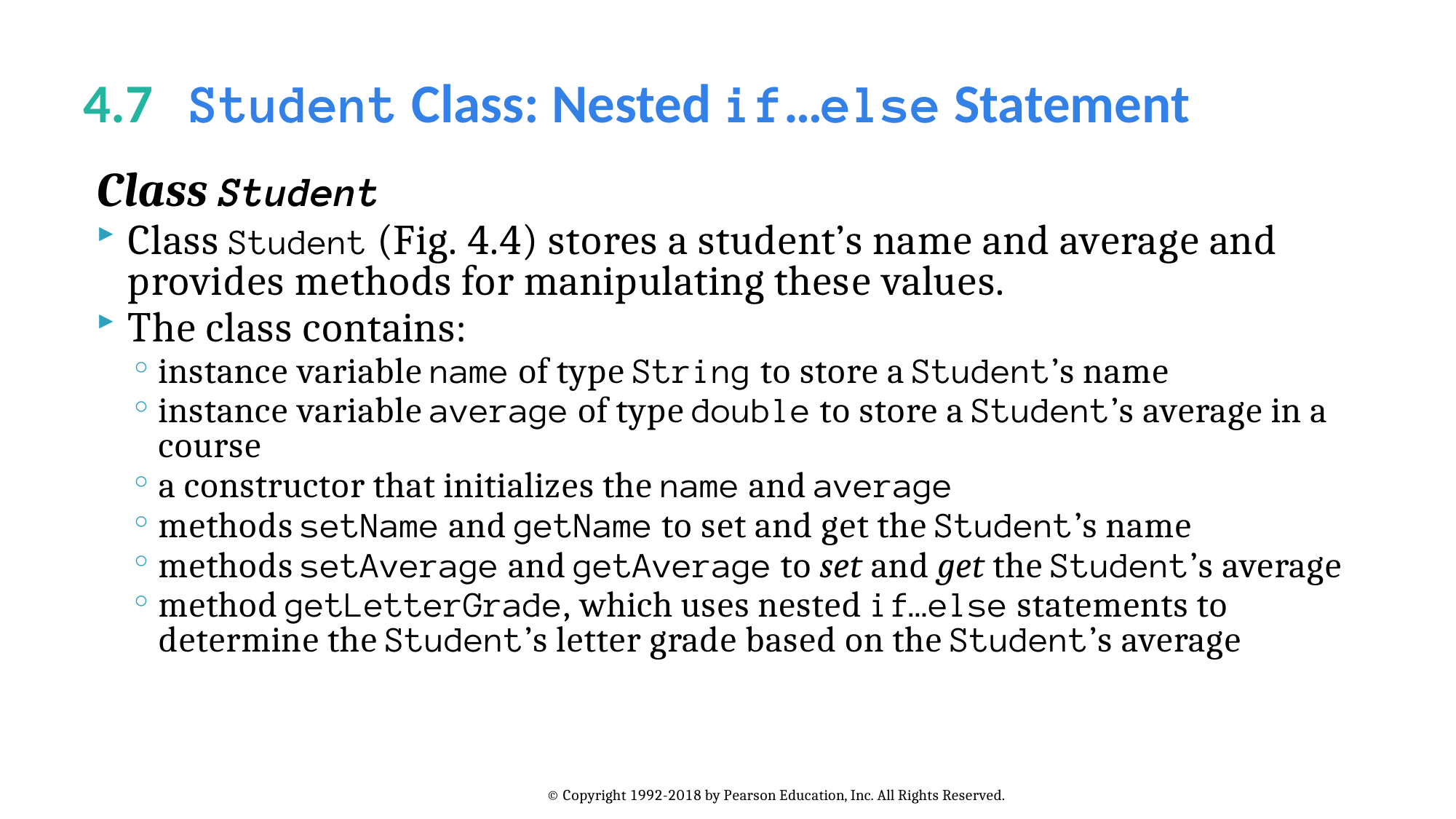

# 4.7   Student Class: Nested if…else Statement
Class Student
Class Student (Fig. 4.4) stores a student’s name and average and provides methods for manipulating these values.
The class contains:
instance variable name of type String to store a Student’s name
instance variable average of type double to store a Student’s average in a course
a constructor that initializes the name and average
methods setName and getName to set and get the Student’s name
methods setAverage and getAverage to set and get the Student’s average
method getLetterGrade, which uses nested if…else statements to determine the Student’s letter grade based on the Student’s average

© Copyright 1992-2018 by Pearson Education, Inc. All Rights Reserved.